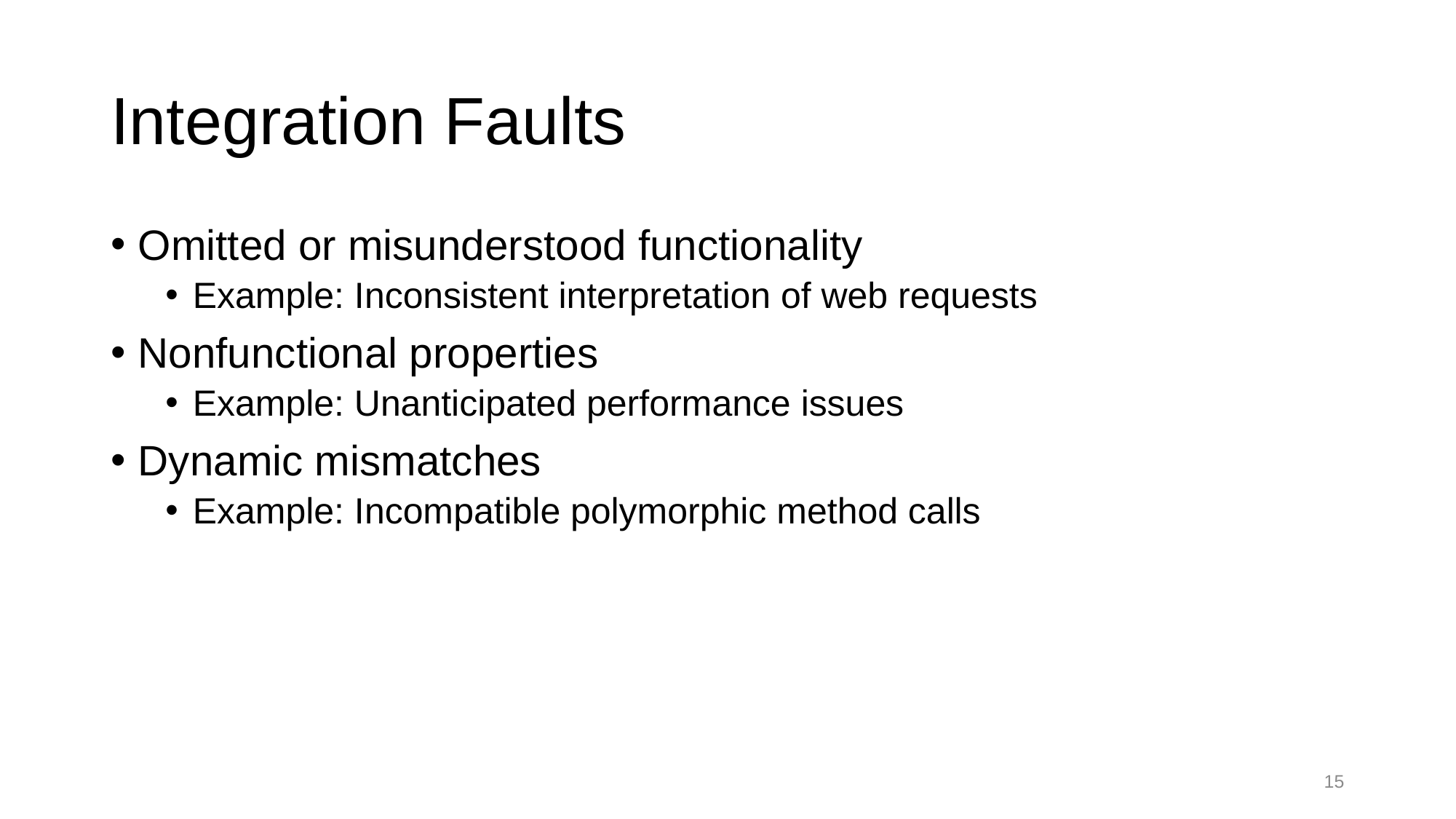

# Integration Faults
Omitted or misunderstood functionality
Example: Inconsistent interpretation of web requests
Nonfunctional properties
Example: Unanticipated performance issues
Dynamic mismatches
Example: Incompatible polymorphic method calls

15